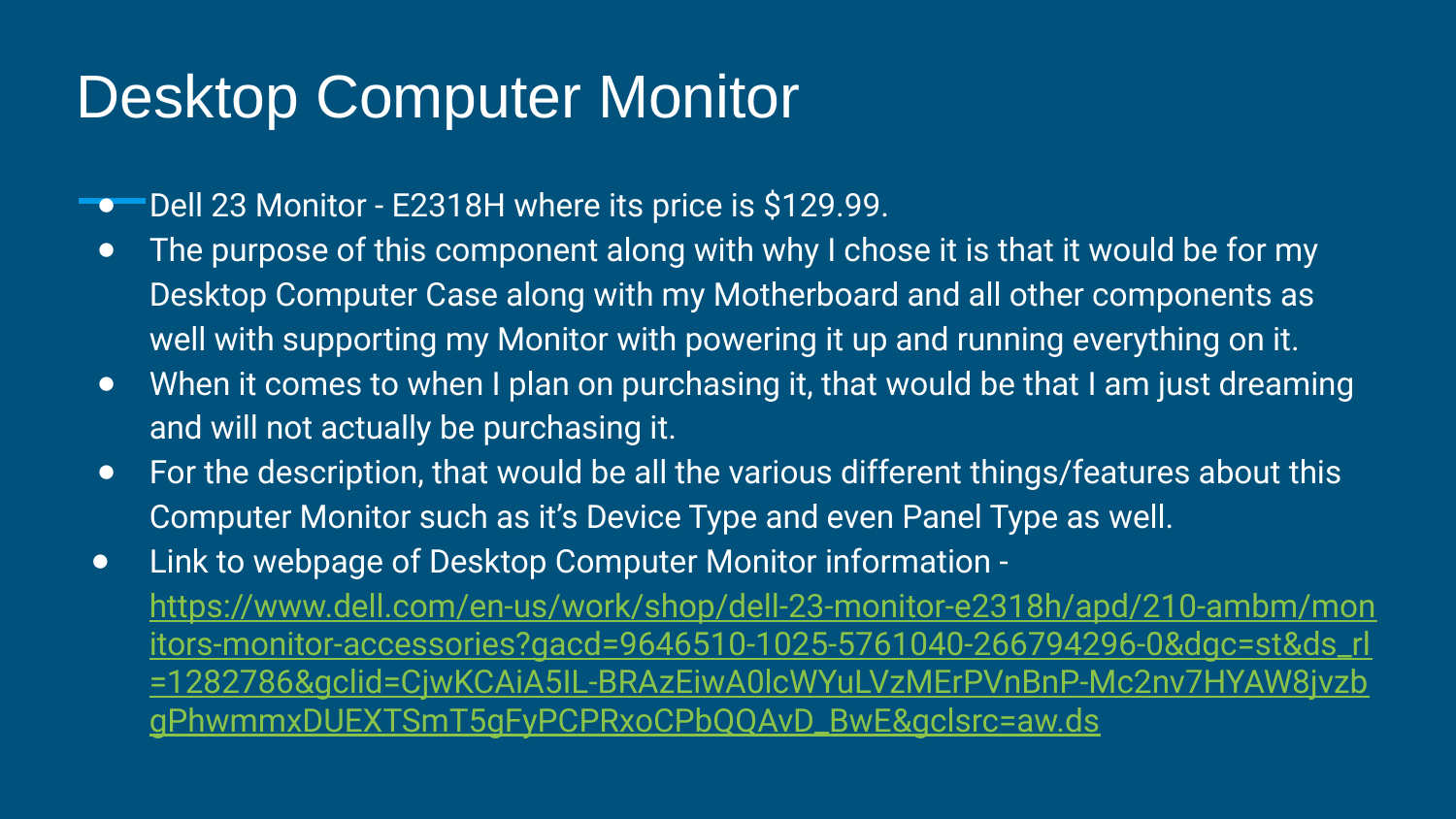

# Desktop Computer Monitor
Dell 23 Monitor - E2318H where its price is $129.99.
The purpose of this component along with why I chose it is that it would be for my Desktop Computer Case along with my Motherboard and all other components as well with supporting my Monitor with powering it up and running everything on it.
When it comes to when I plan on purchasing it, that would be that I am just dreaming and will not actually be purchasing it.
For the description, that would be all the various different things/features about this Computer Monitor such as it’s Device Type and even Panel Type as well.
Link to webpage of Desktop Computer Monitor information - https://www.dell.com/en-us/work/shop/dell-23-monitor-e2318h/apd/210-ambm/monitors-monitor-accessories?gacd=9646510-1025-5761040-266794296-0&dgc=st&ds_rl=1282786&gclid=CjwKCAiA5IL-BRAzEiwA0lcWYuLVzMErPVnBnP-Mc2nv7HYAW8jvzbgPhwmmxDUEXTSmT5gFyPCPRxoCPbQQAvD_BwE&gclsrc=aw.ds